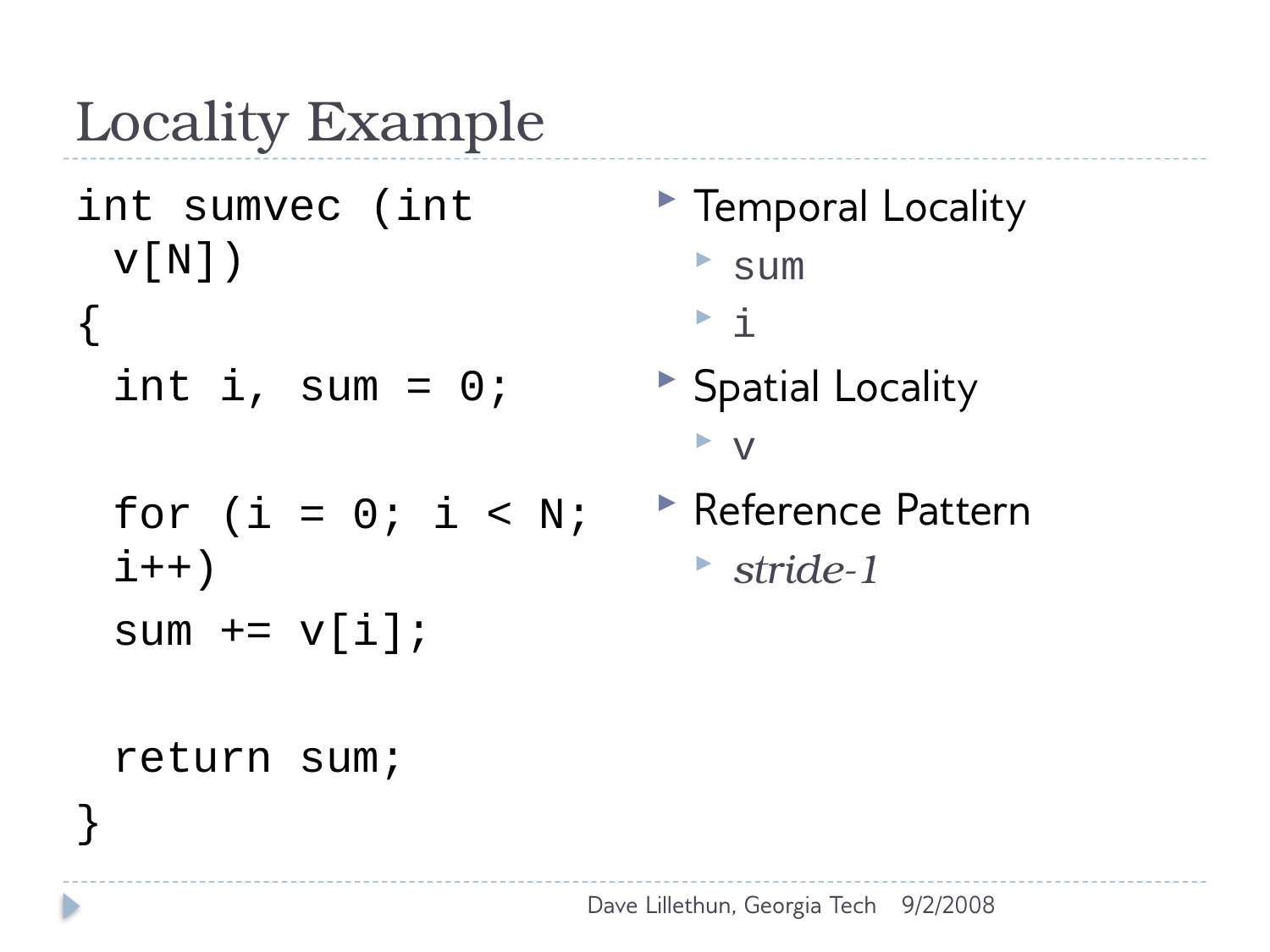

# Locality Example
Temporal Locality
sum
i
Spatial Locality
v
Reference Pattern
stride-1
int sumvec (int v[N])
{
	int i, sum = 0;

	for (i = 0; i < N; i++)
		sum += v[i];

	return sum;
}
Dave Lillethun, Georgia Tech
9/2/2008